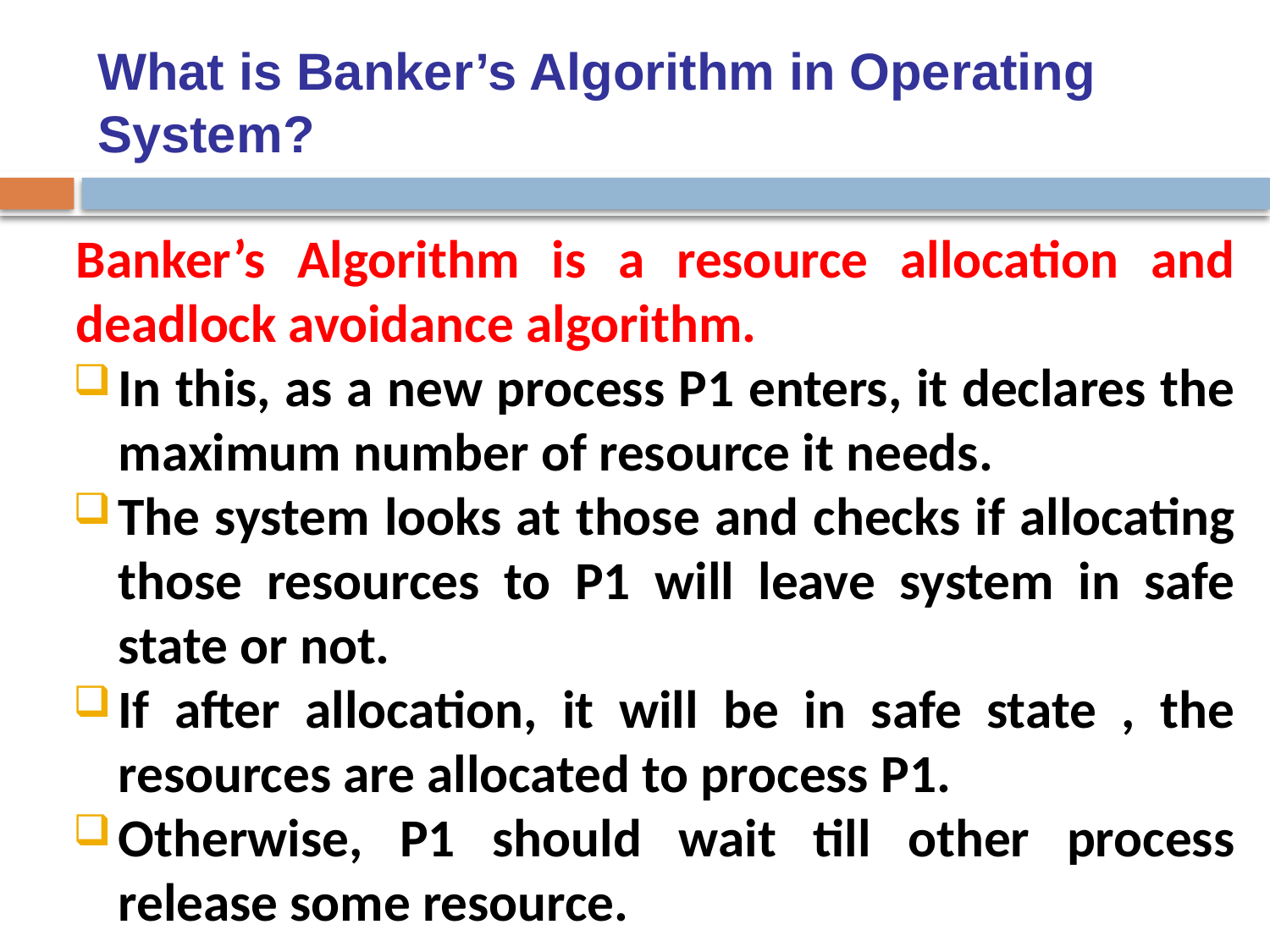

# What is Banker’s Algorithm in Operating System?
Banker’s Algorithm is a resource allocation and deadlock avoidance algorithm.
In this, as a new process P1 enters, it declares the maximum number of resource it needs.
The system looks at those and checks if allocating those resources to P1 will leave system in safe state or not.
If after allocation, it will be in safe state , the resources are allocated to process P1.
Otherwise, P1 should wait till other process release some resource.